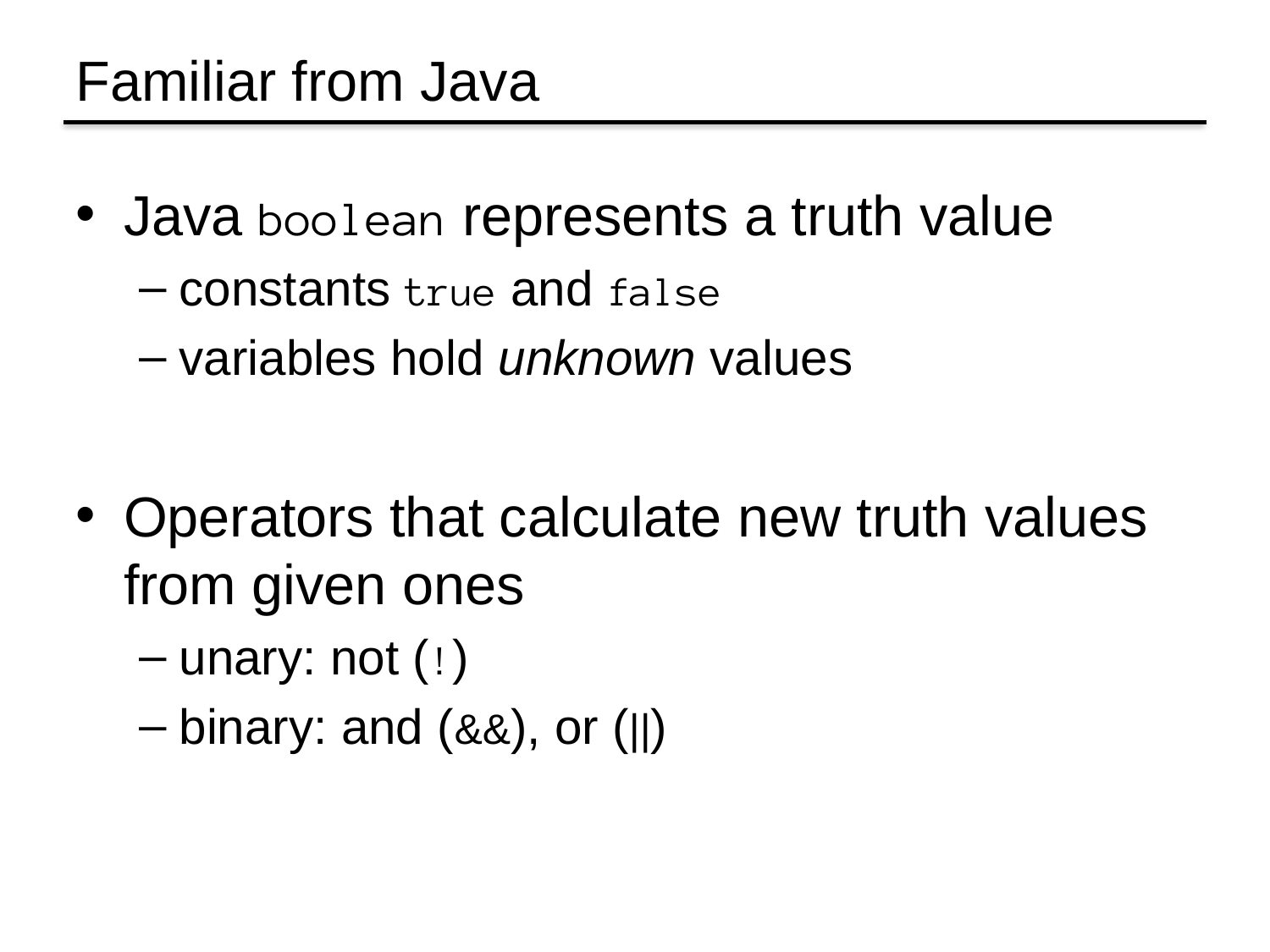

# Familiar from Java
Java boolean represents a truth value
constants true and false
variables hold unknown values

Operators that calculate new truth values from given ones
unary: not (!)
binary: and (&&), or (||)